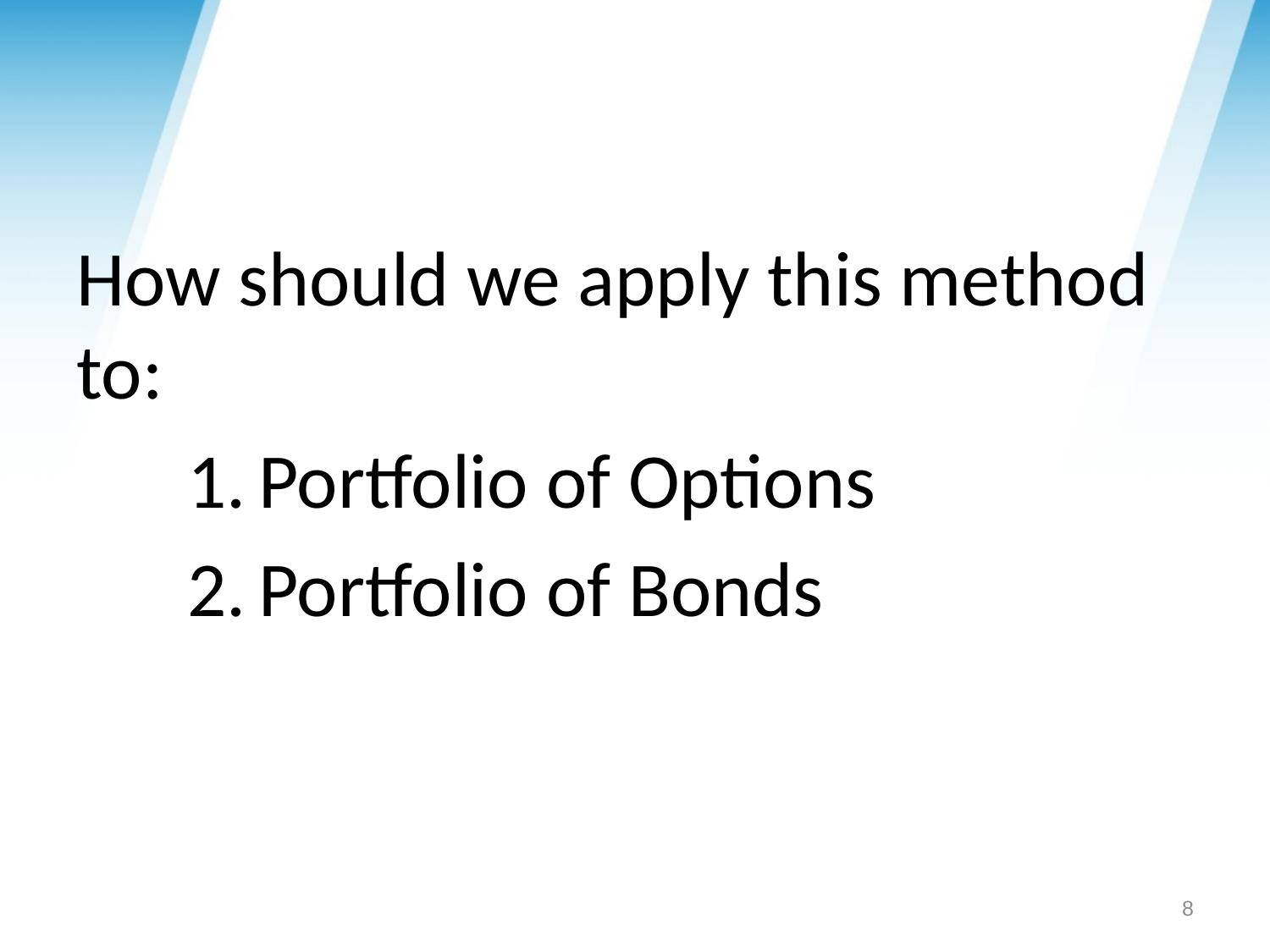

#
How should we apply this method to:
Portfolio of Options
Portfolio of Bonds
8